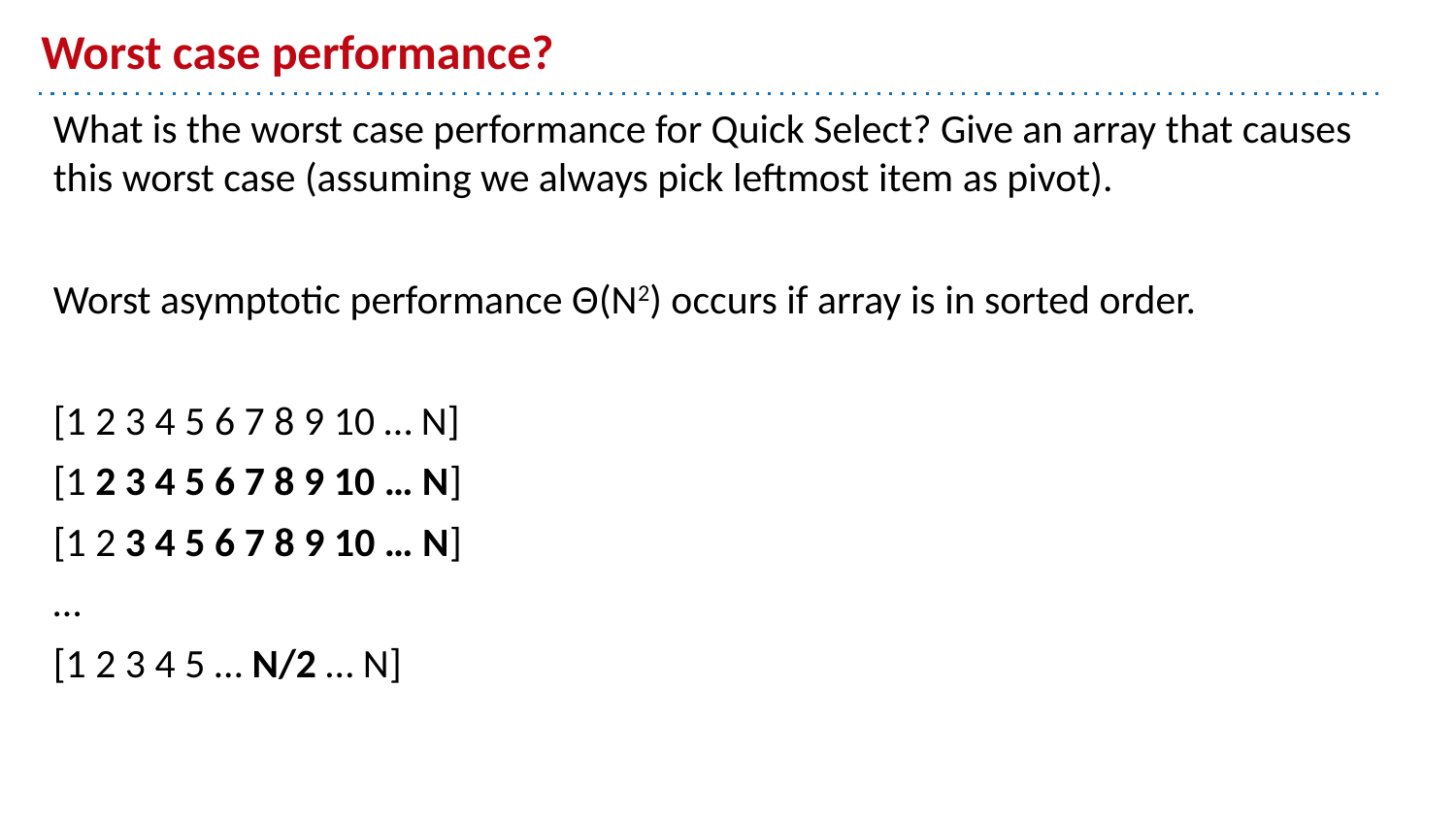

# Worst case performance?
What is the worst case performance for Quick Select? Give an array that causes this worst case (assuming we always pick leftmost item as pivot).

Worst asymptotic performance Θ(N2) occurs if array is in sorted order.

[1 2 3 4 5 6 7 8 9 10 … N]
[1 2 3 4 5 6 7 8 9 10 … N]
[1 2 3 4 5 6 7 8 9 10 … N]
…
[1 2 3 4 5 … N/2 … N]